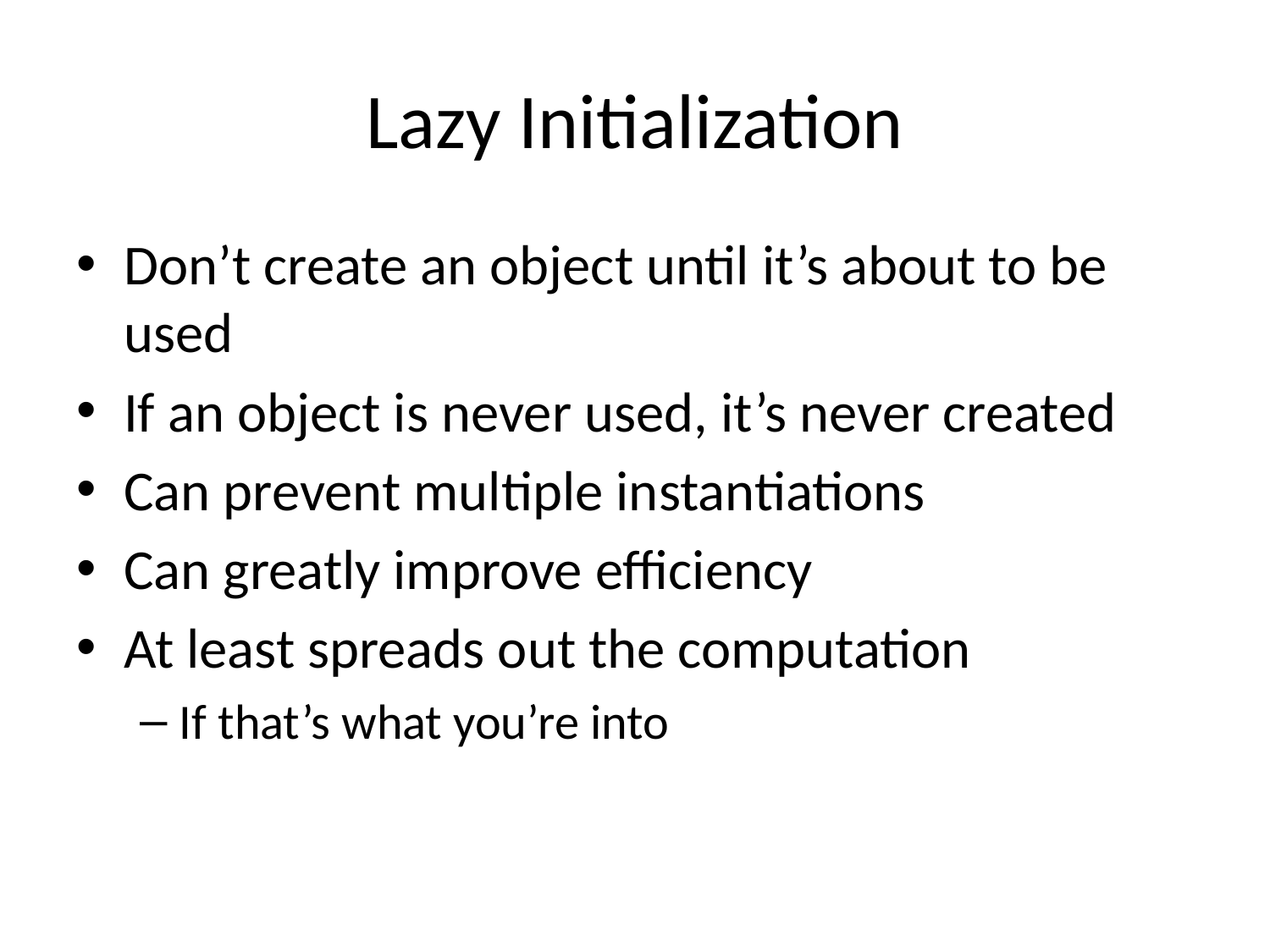

# Lazy Initialization
Don’t create an object until it’s about to be used
If an object is never used, it’s never created
Can prevent multiple instantiations
Can greatly improve efficiency
At least spreads out the computation
If that’s what you’re into